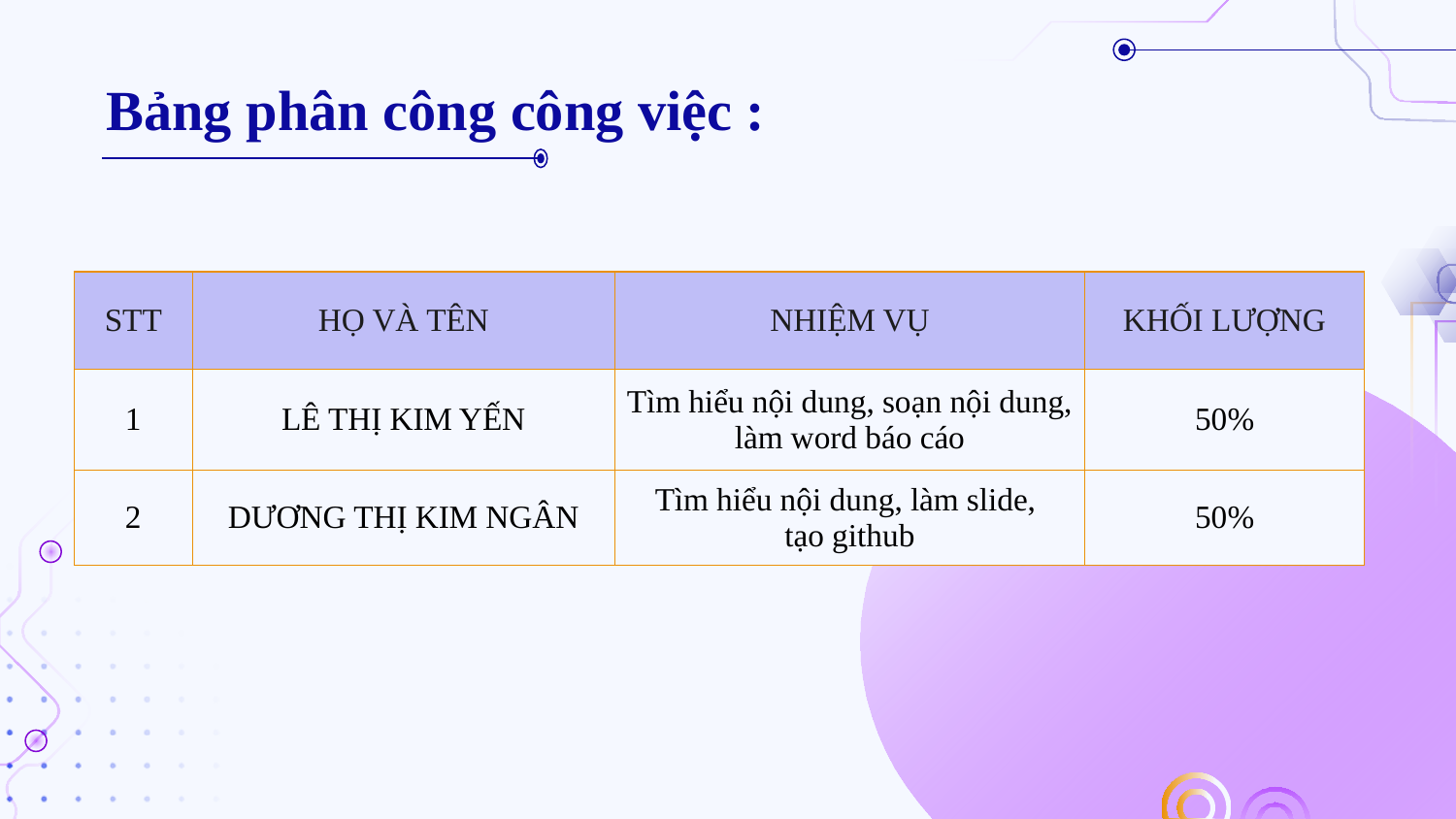

# Bảng phân công công việc :

| STT | HỌ VÀ TÊN | NHIỆM VỤ | KHỐI LƯỢNG |
| --- | --- | --- | --- |
| 1 | LÊ THỊ KIM YẾN | Tìm hiểu nội dung, soạn nội dung, làm word báo cáo | 50% |
| 2 | DƯƠNG THỊ KIM NGÂN | Tìm hiểu nội dung, làm slide, tạo github | 50% |